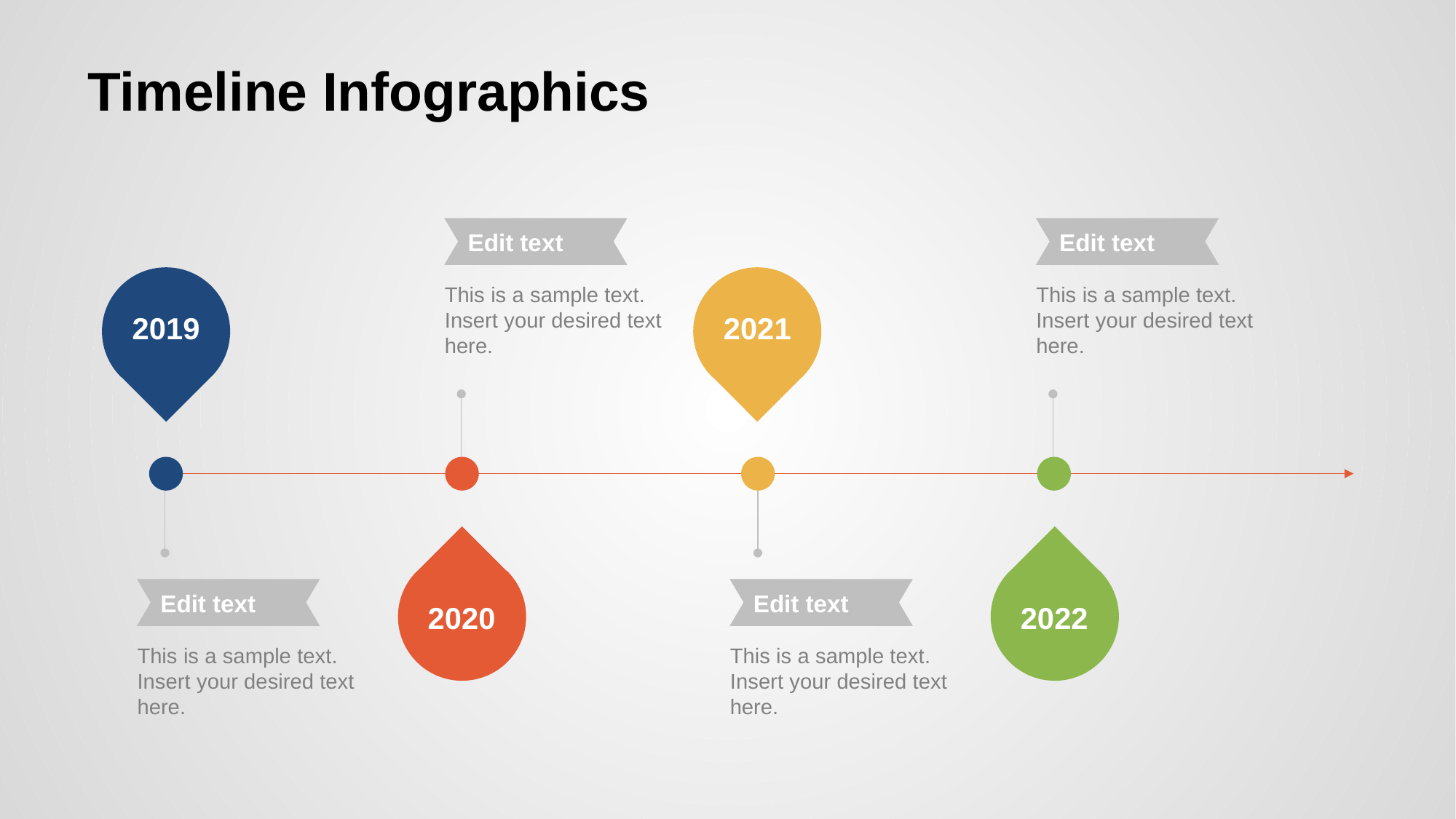

Timeline Infographics
Edit text
This is a sample text. Insert your desired text here.
Edit text
This is a sample text. Insert your desired text here.

2019
2021

Edit text
This is a sample text. Insert your desired text here.
Edit text
This is a sample text. Insert your desired text here.
2020
2022